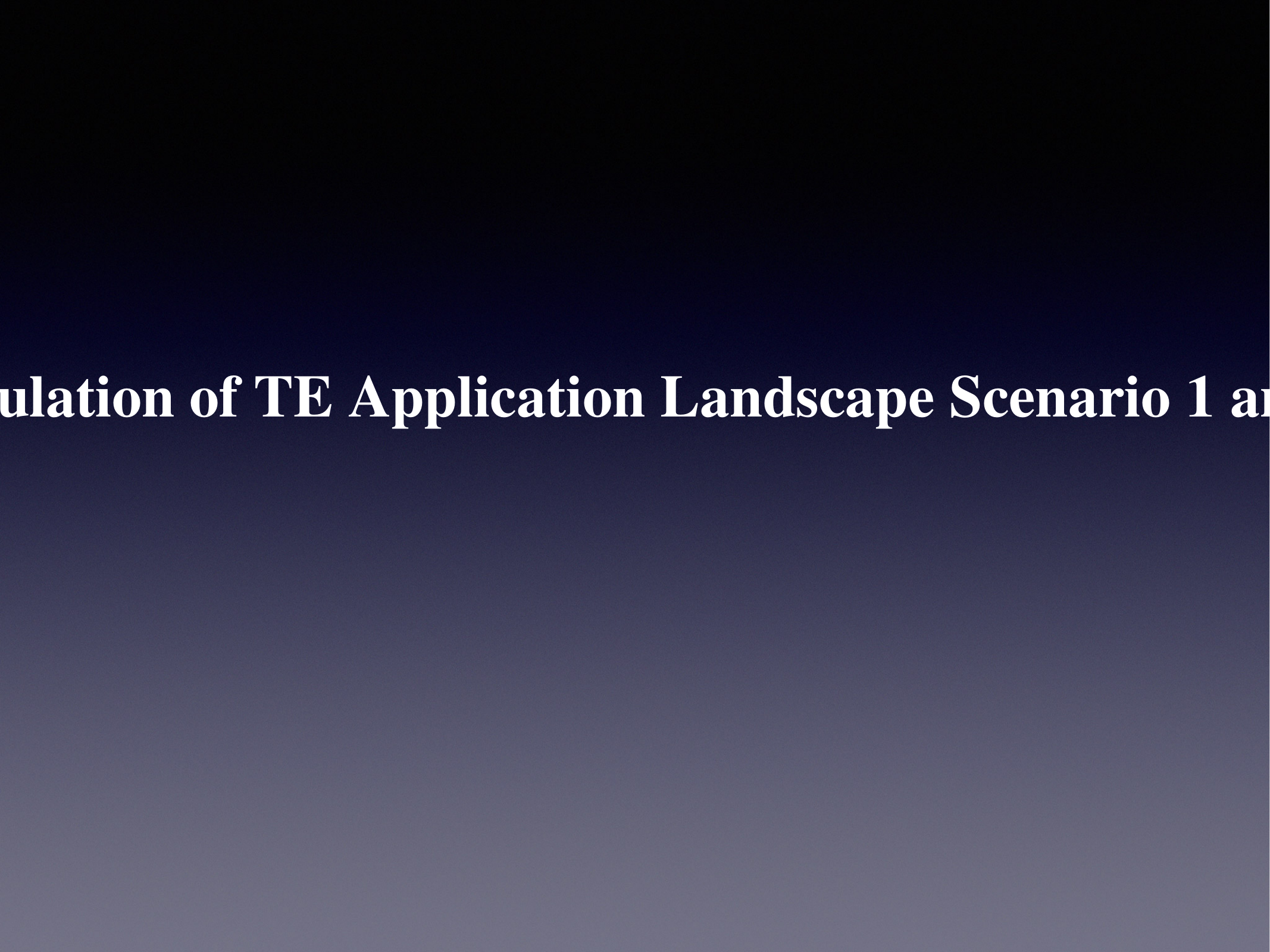

Simulation of TE Application Landscape Scenario 1 and 5